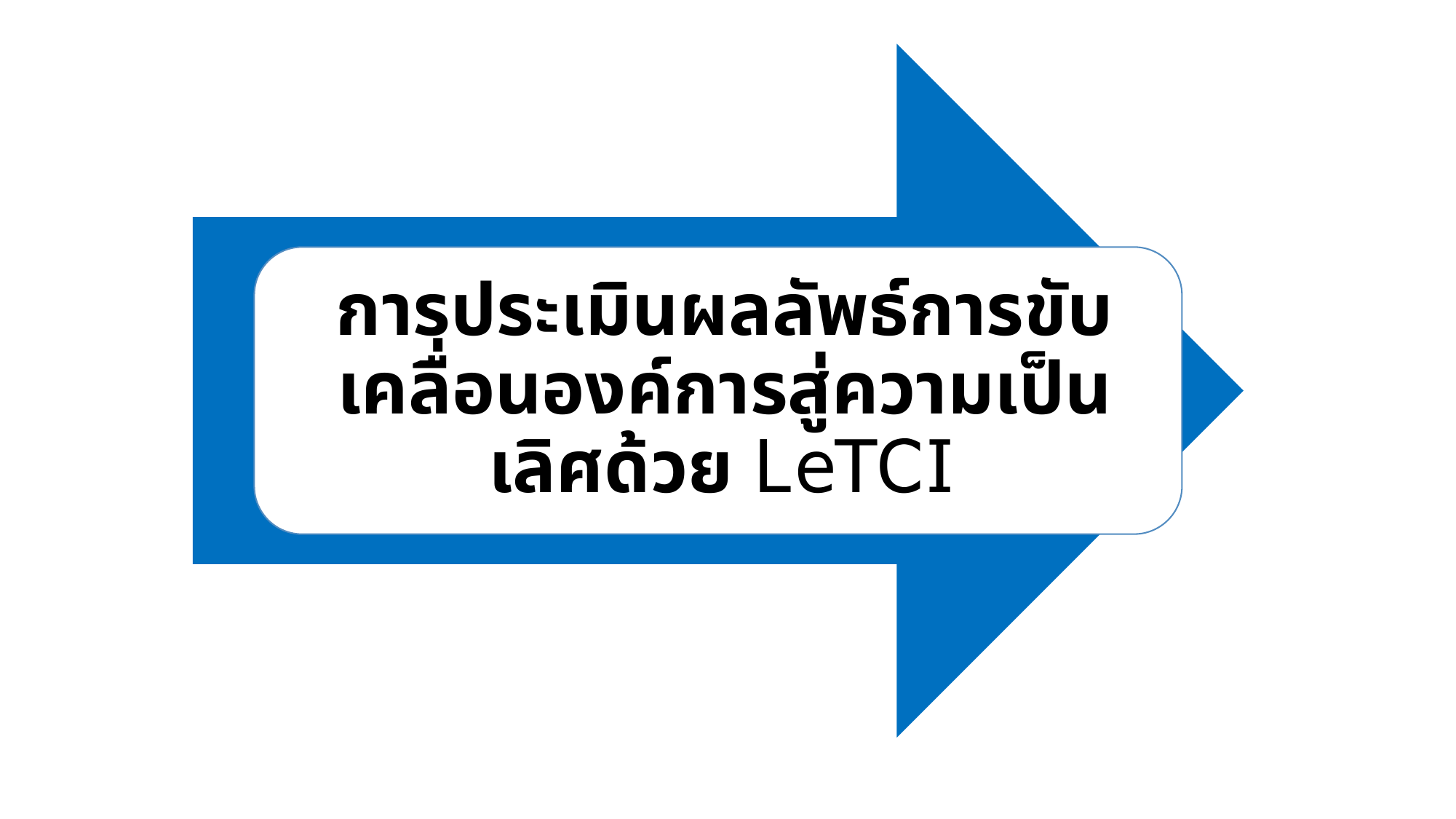

#
การประเมินผลลัพธ์การขับเคลื่อนองค์การสู่ความเป็นเลิศด้วย LeTCI